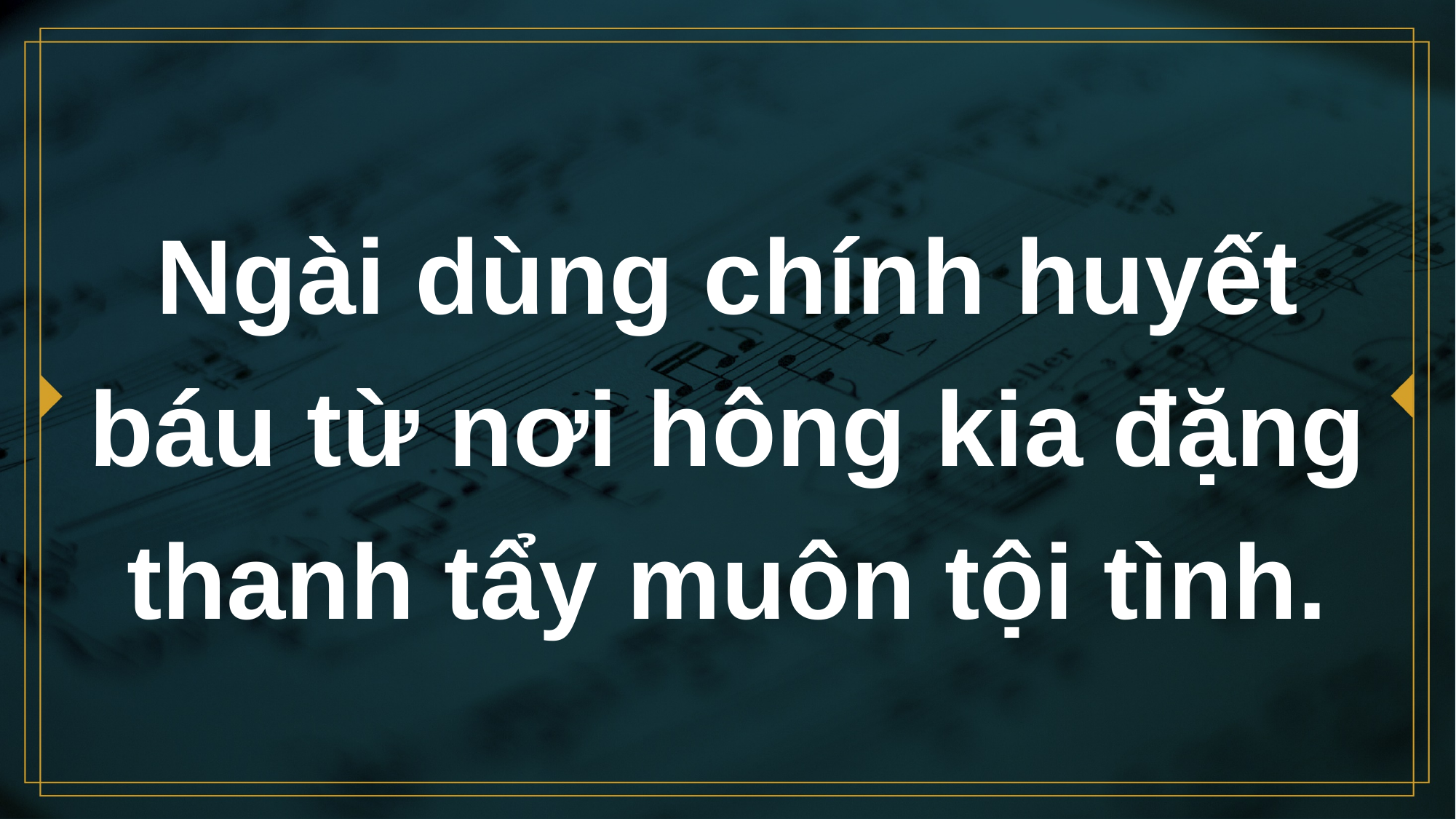

# Ngài dùng chính huyết báu từ nơi hông kia đặng thanh tẩy muôn tội tình.